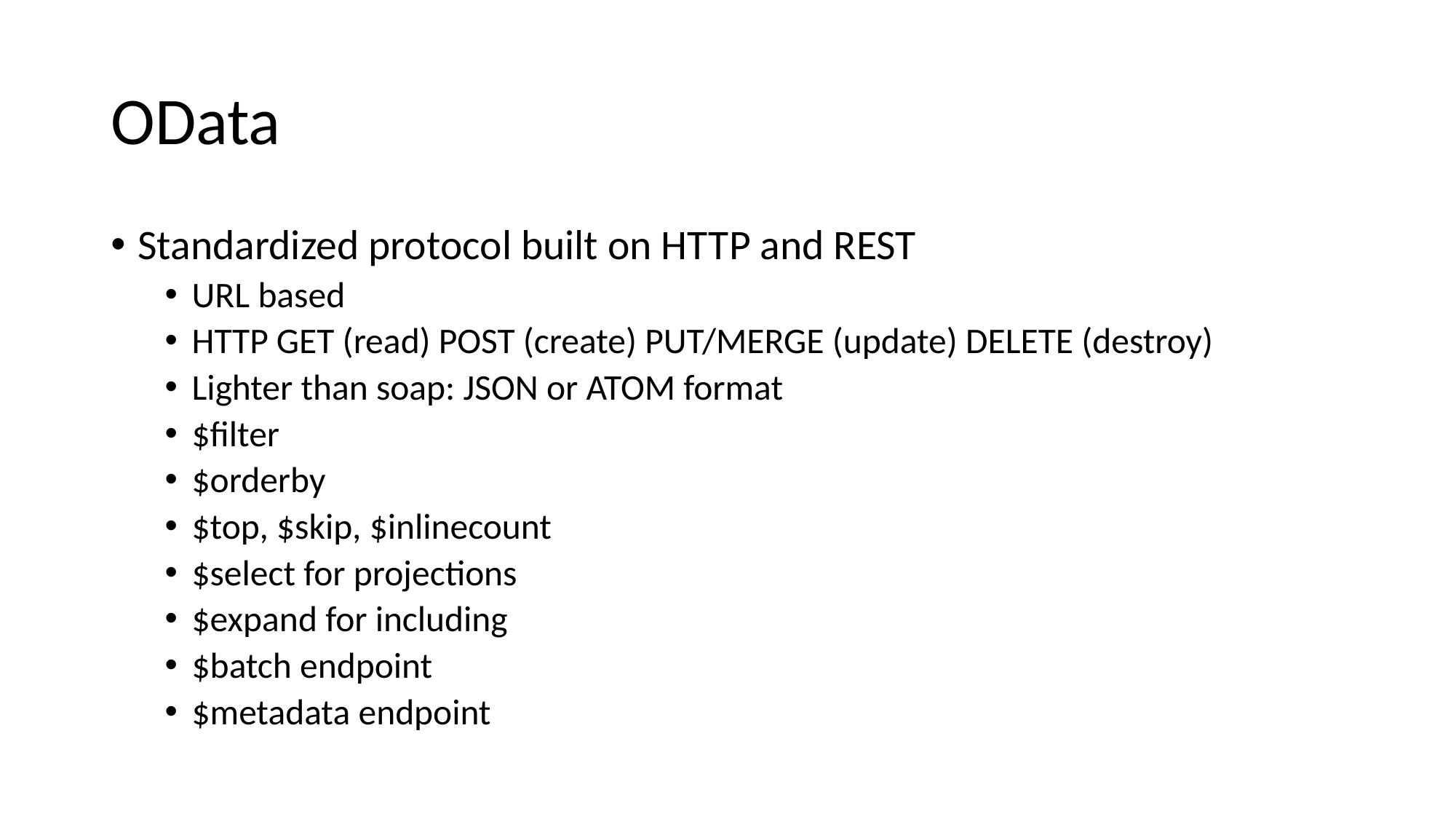

# OData
Standardized protocol built on HTTP and REST
URL based
HTTP GET (read) POST (create) PUT/MERGE (update) DELETE (destroy)
Lighter than soap: JSON or ATOM format
$filter
$orderby
$top, $skip, $inlinecount
$select for projections
$expand for including
$batch endpoint
$metadata endpoint